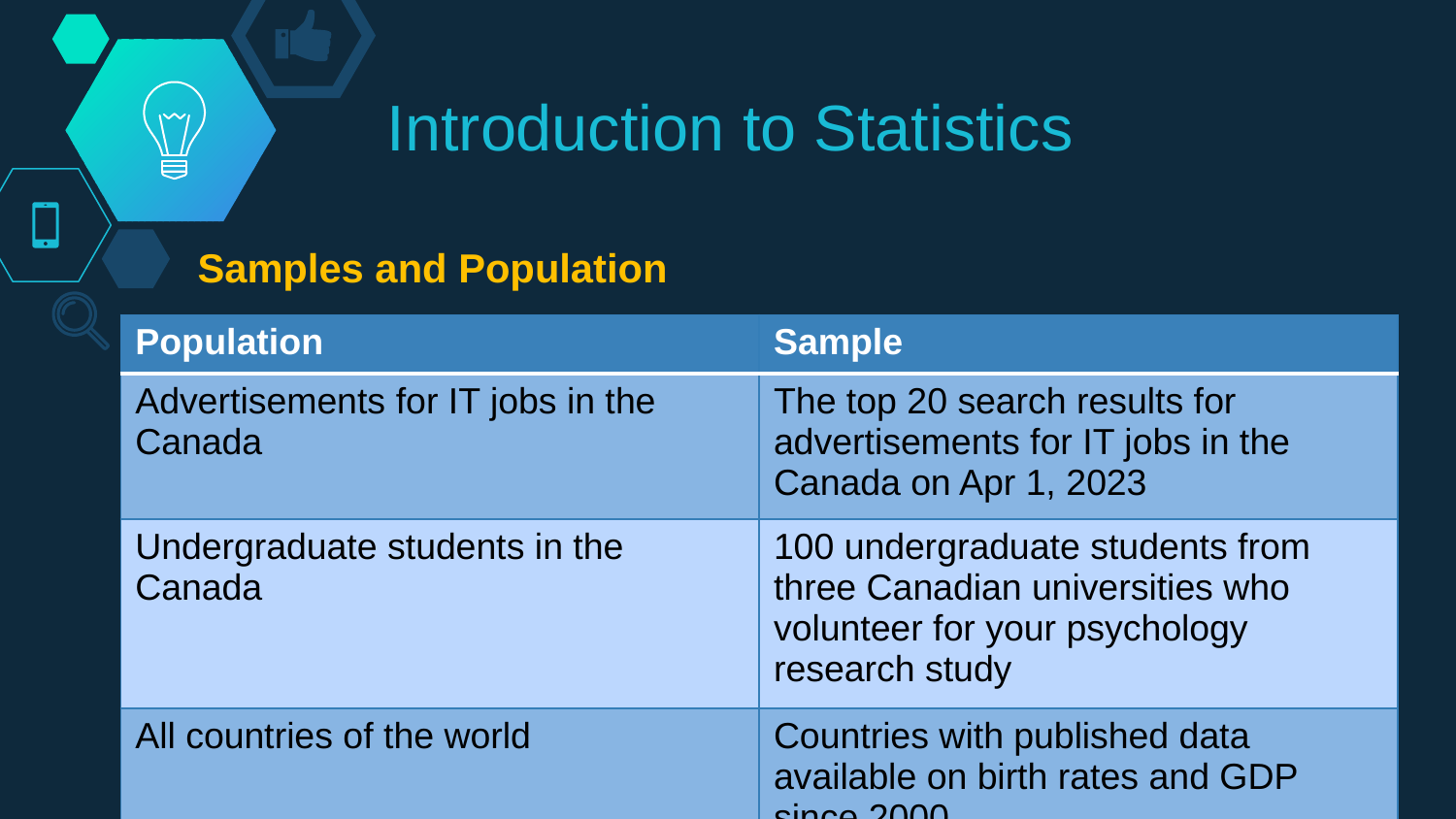

# Introduction to Statistics
Samples and Population
| Population | Sample |
| --- | --- |
| Advertisements for IT jobs in the Canada | The top 20 search results for advertisements for IT jobs in the Canada on Apr 1, 2023 |
| Undergraduate students in the Canada | 100 undergraduate students from three Canadian universities who volunteer for your psychology research study |
| All countries of the world | Countries with published data available on birth rates and GDP since 2000 |